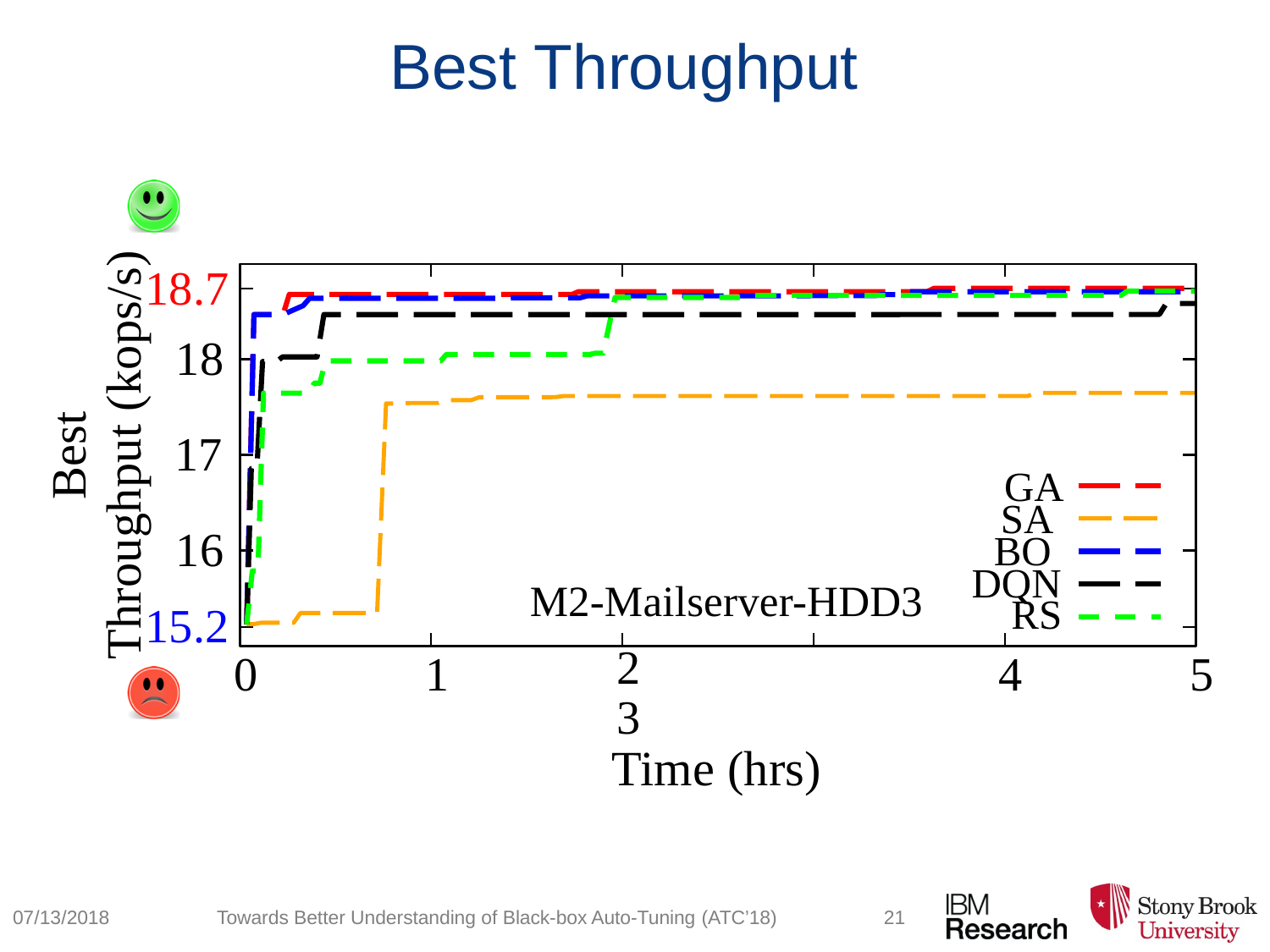

# Best Throughput

18.7
18
Best
Throughput (kops/s)

17

GA  SA  BO  DQN
RS

16
15.2

M2-Mailserver-HDD3

0
1
2	3
Time (hrs)
4
5

07/13/2018
Towards Better Understanding of Black-box Auto-Tuning (ATC’18)
21